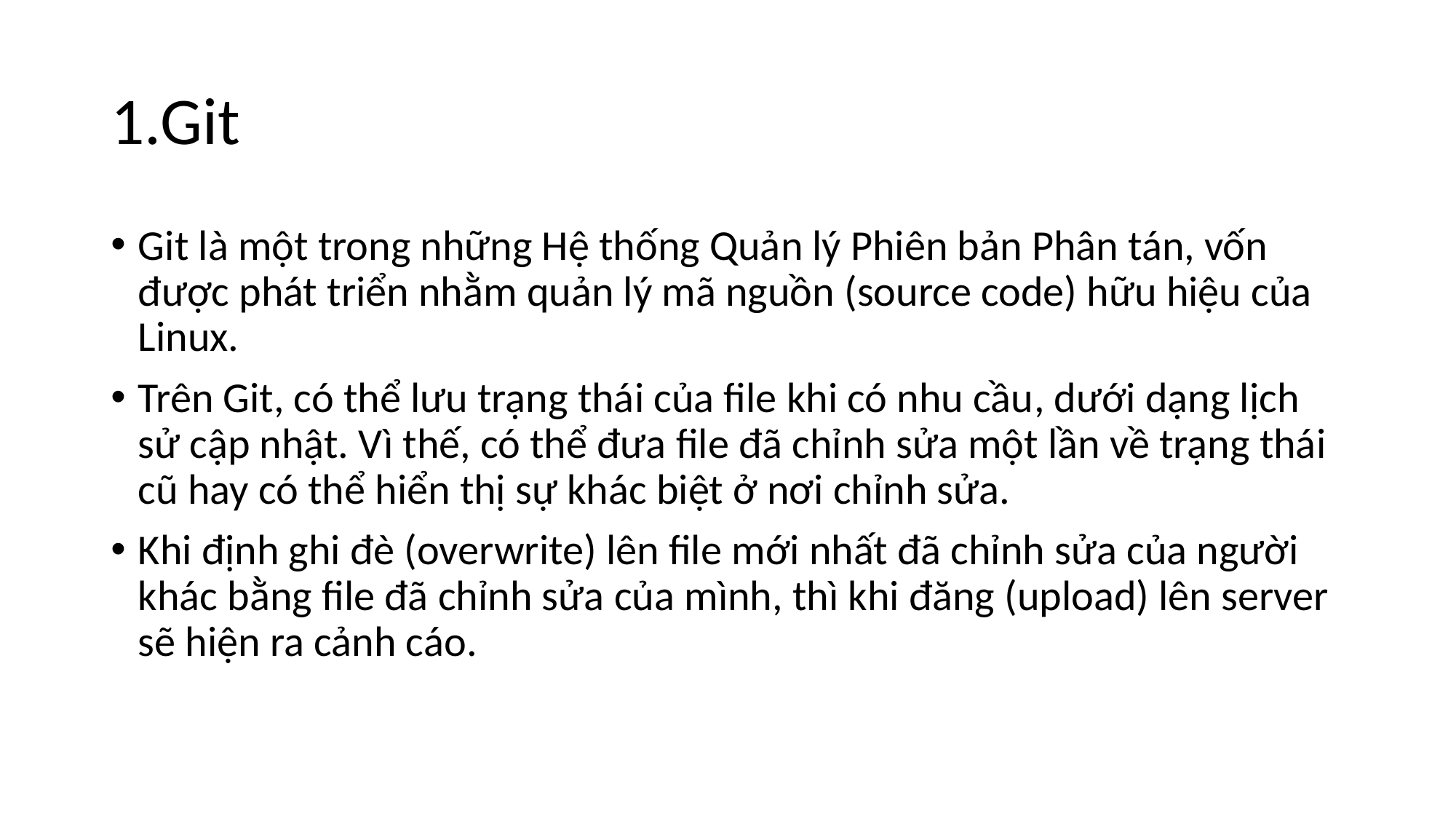

# 1.Git
Git là một trong những Hệ thống Quản lý Phiên bản Phân tán, vốn được phát triển nhằm quản lý mã nguồn (source code) hữu hiệu của Linux.
Trên Git, có thể lưu trạng thái của file khi có nhu cầu, dưới dạng lịch sử cập nhật. Vì thế, có thể đưa file đã chỉnh sửa một lần về trạng thái cũ hay có thể hiển thị sự khác biệt ở nơi chỉnh sửa.
Khi định ghi đè (overwrite) lên file mới nhất đã chỉnh sửa của người khác bằng file đã chỉnh sửa của mình, thì khi đăng (upload) lên server sẽ hiện ra cảnh cáo.